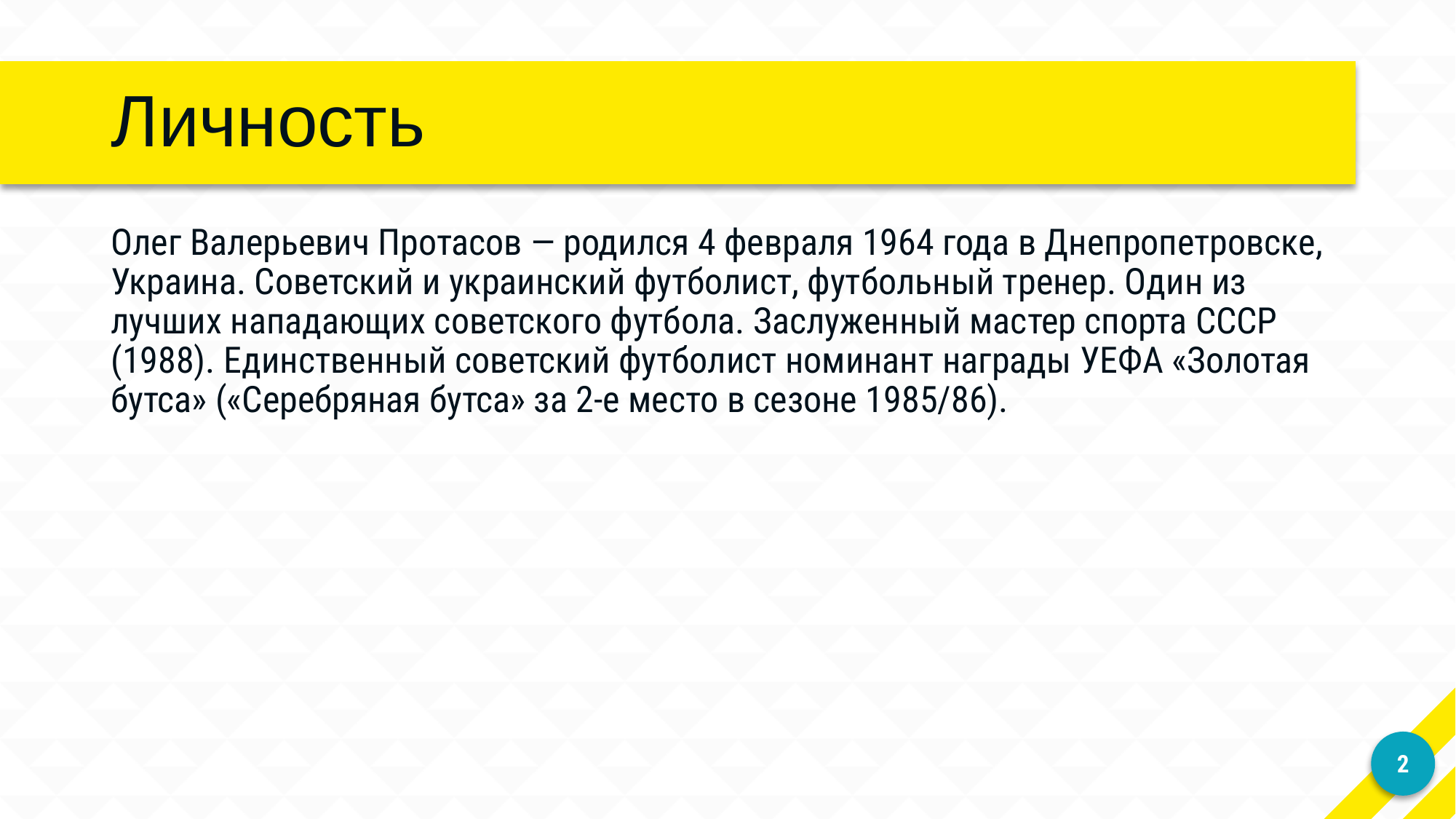

# Личность
Олег Валерьевич Протасов — родился 4 февраля 1964 года в Днепропетровске, Украина. Советский и украинский футболист, футбольный тренер. Один из лучших нападающих советского футбола. Заслуженный мастер спорта СССР (1988). Единственный советский футболист номинант награды УЕФА «Золотая бутса» («Серебряная бутса» за 2-е место в сезоне 1985/86).